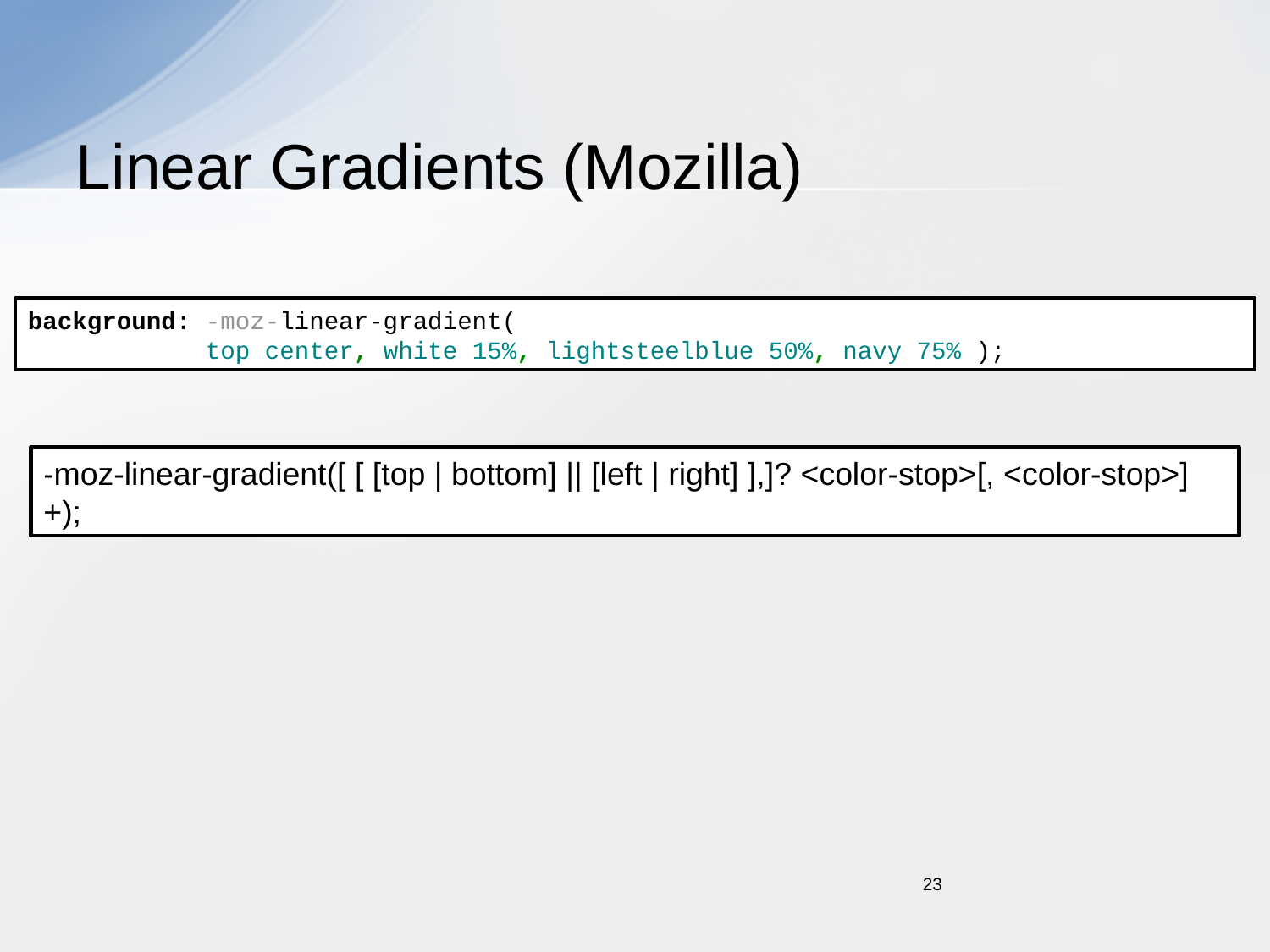

# Linear Gradients (Mozilla)

background: -moz-linear-gradient(
            top center, white 15%, lightsteelblue 50%, navy 75% );
-moz-linear-gradient([ [ [top | bottom] || [left | right] ],]? <color-stop>[, <color-stop>]+);
23